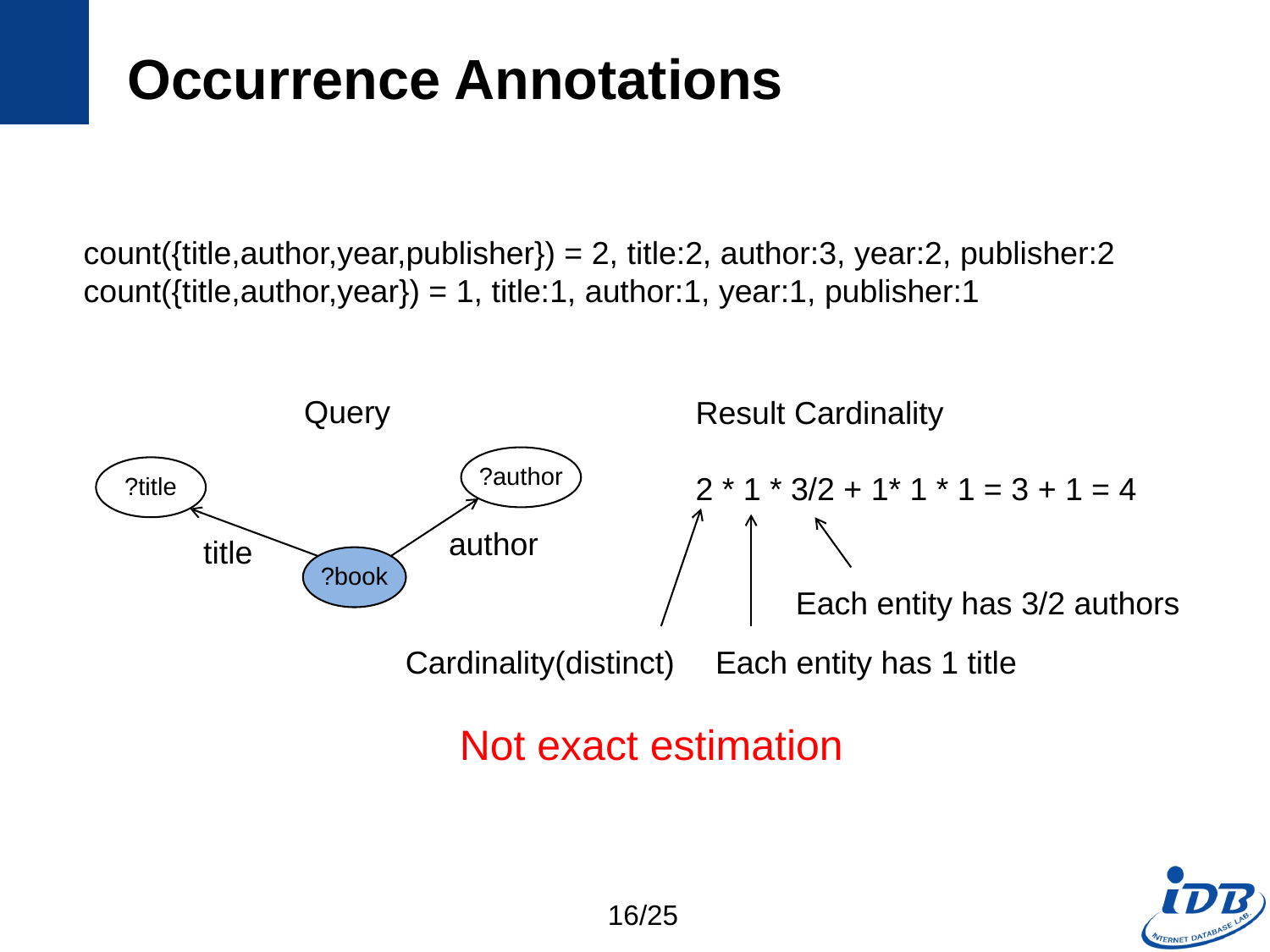

# Occurrence Annotations

count({title,author,year,publisher}) = 2, title:2, author:3, year:2, publisher:2
count({title,author,year}) = 1, title:1, author:1, year:1, publisher:1
Query
Result Cardinality

2 * 1 * 3/2 + 1* 1 * 1 = 3 + 1 = 4
?author
?title
author
title
?book
Each entity has 3/2 authors
Cardinality(distinct)
Each entity has 1 title
Not exact estimation
16/25